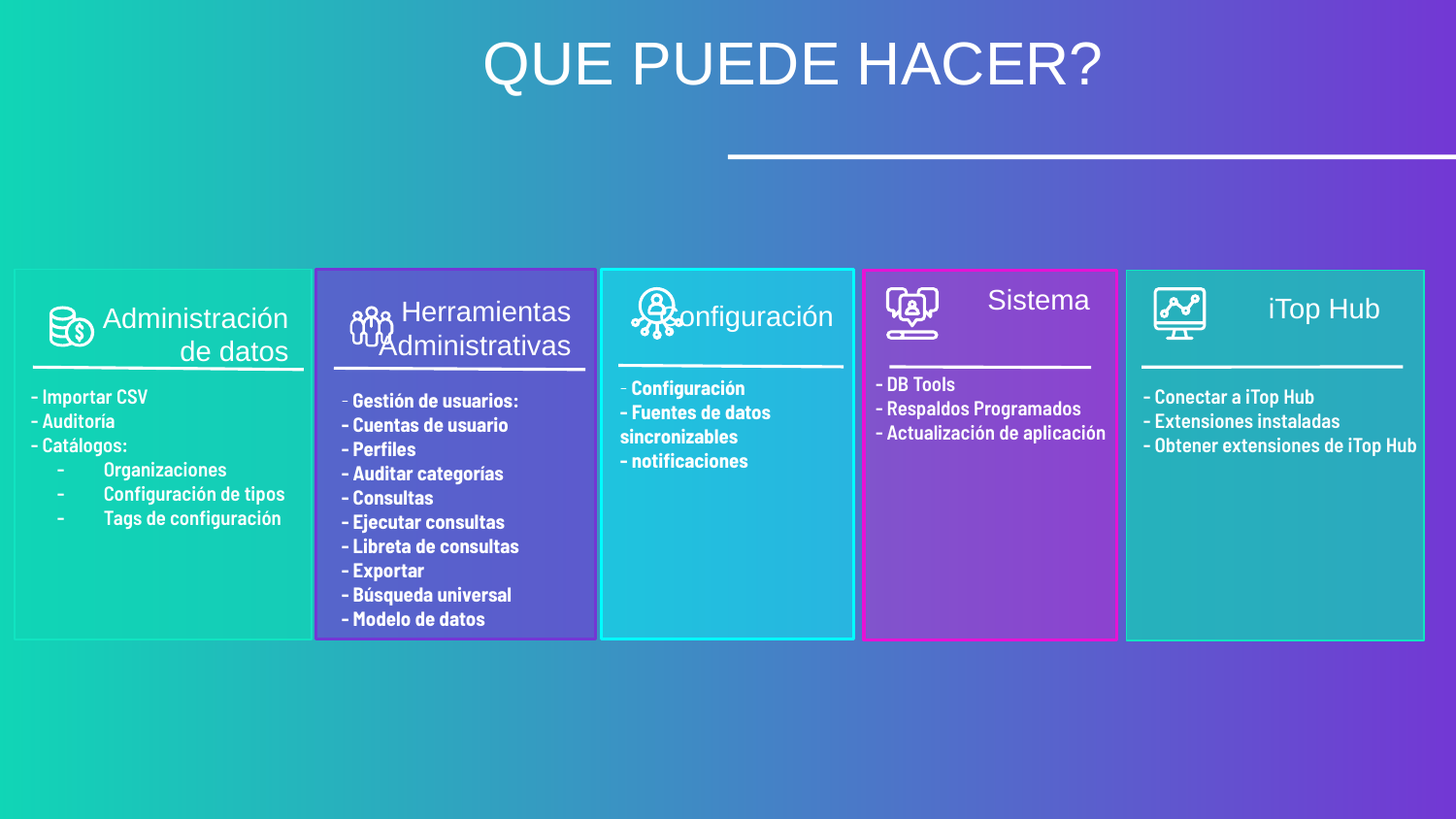

# QUE PUEDE HACER?

Sistema

iTop Hub
Herramientas Administrativas
Configuración
Administración de datos

- DB Tools
- Respaldos Programados
- Actualización de aplicación
- Configuración
- Fuentes de datos
sincronizables
- notificaciones
- Importar CSV
- Auditoría
- Catálogos:
Organizaciones
Configuración de tipos
Tags de configuración
- Conectar a iTop Hub
- Extensiones instaladas
- Obtener extensiones de iTop Hub
- Gestión de usuarios:
- Cuentas de usuario
- Perfiles
- Auditar categorías
- Consultas
- Ejecutar consultas
- Libreta de consultas
- Exportar
- Búsqueda universal
- Modelo de datos